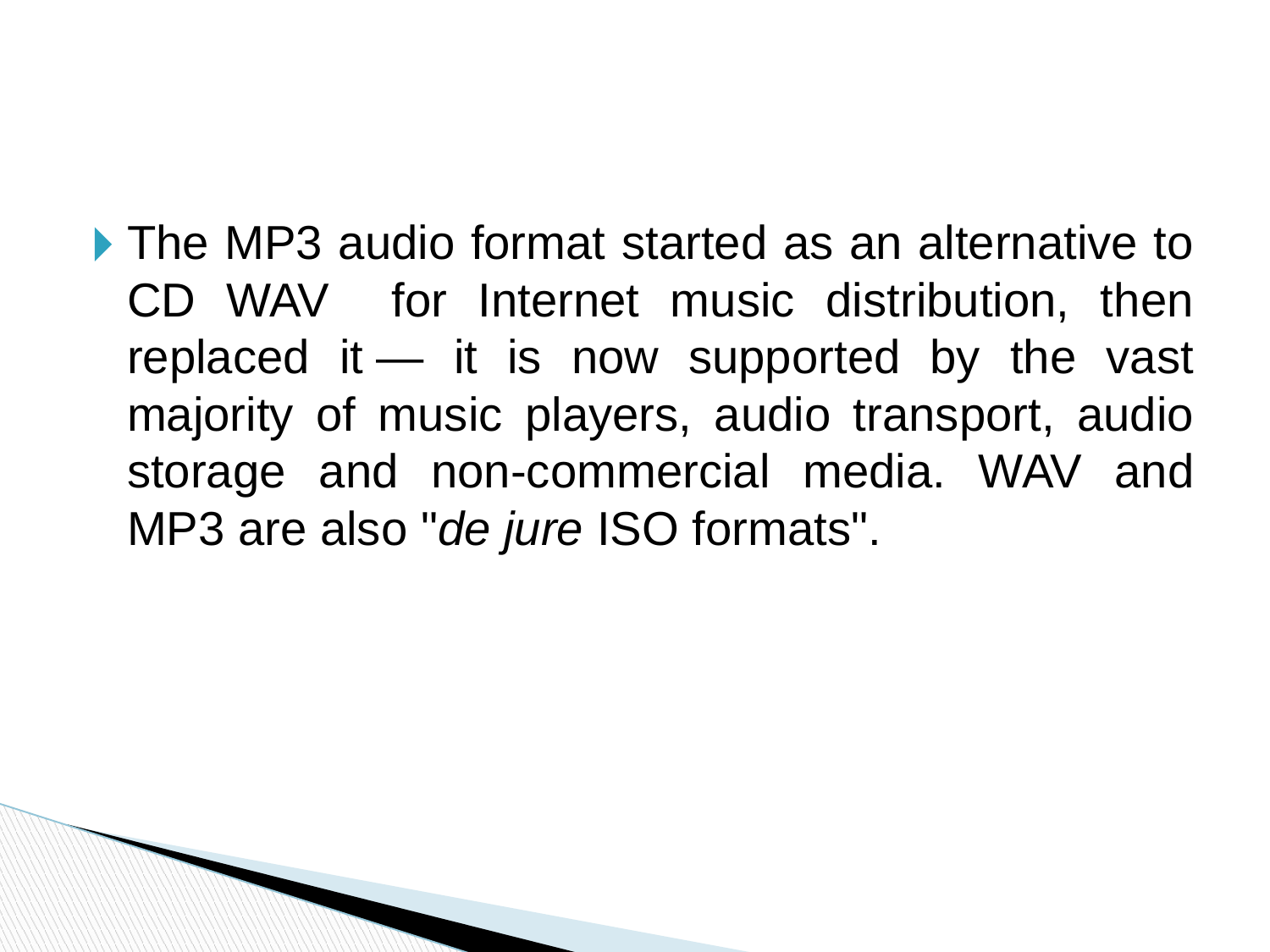

#
The MP3 audio format started as an alternative to CD WAV  for Internet music distribution, then replaced it — it is now supported by the vast majority of music players, audio transport, audio storage and non-commercial media. WAV and MP3 are also "de jure ISO formats".